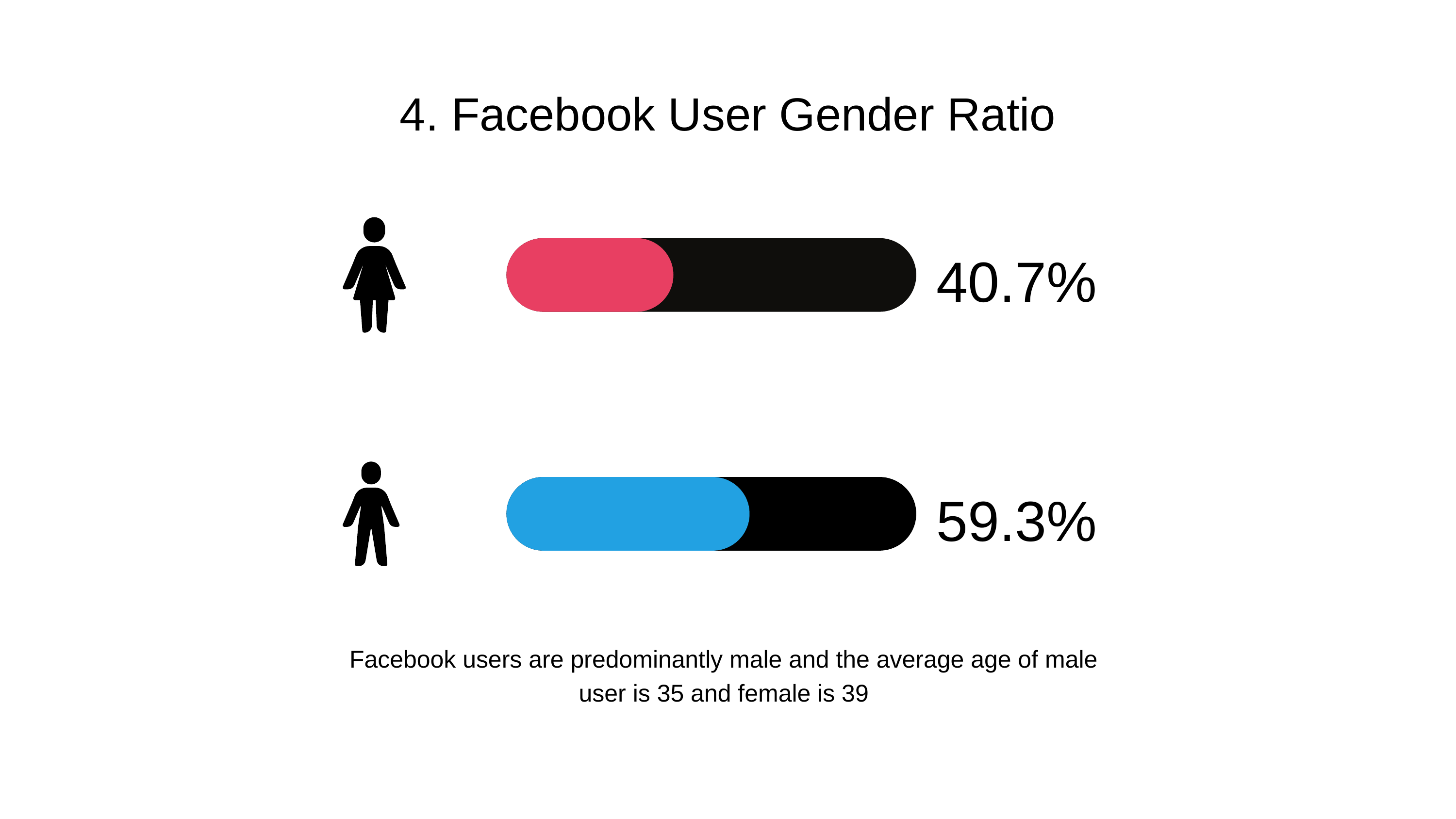

4. Facebook User Gender Ratio

40.7%

59.3%
Facebook users are predominantly male and the average age of male user is 35 and female is 39